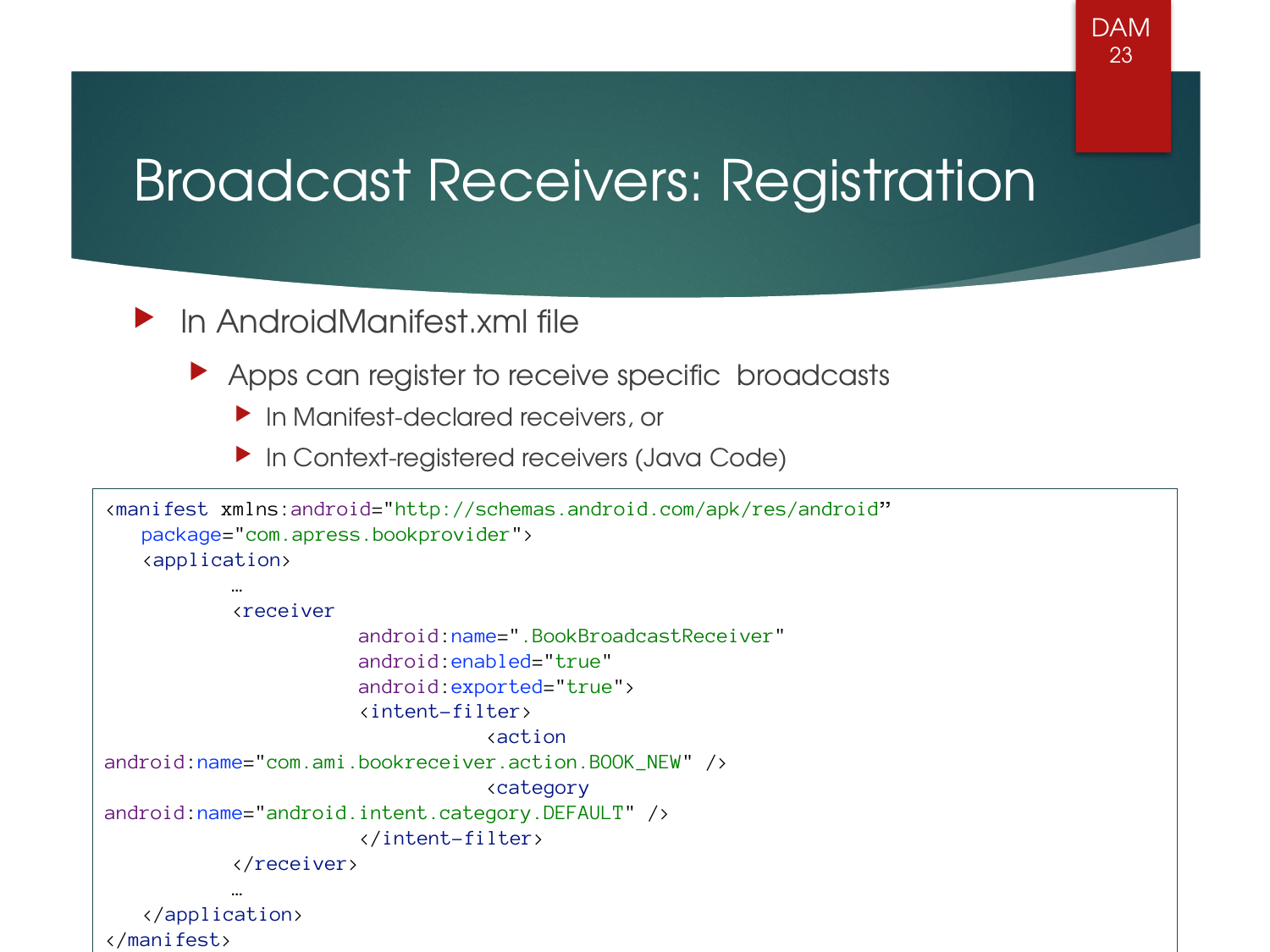

DAM
23
# Broadcast Receivers: Registration
In AndroidManifest.xml file
Apps can register to receive specific  broadcasts
In Manifest-declared receivers, or
In Context-registered receivers (Java Code)

<manifest xmlns:android="http://schemas.android.com/apk/res/android”
	package="com.apress.bookprovider">
	<application>
		…
		<receiver
			android:name=".BookBroadcastReceiver"
			android:enabled="true"
			android:exported="true">
			<intent-filter>
				<action android:name="com.ami.bookreceiver.action.BOOK_NEW" />
				<category android:name="android.intent.category.DEFAULT" />
			</intent-filter>
		</receiver>
		…
	</application>
</manifest>